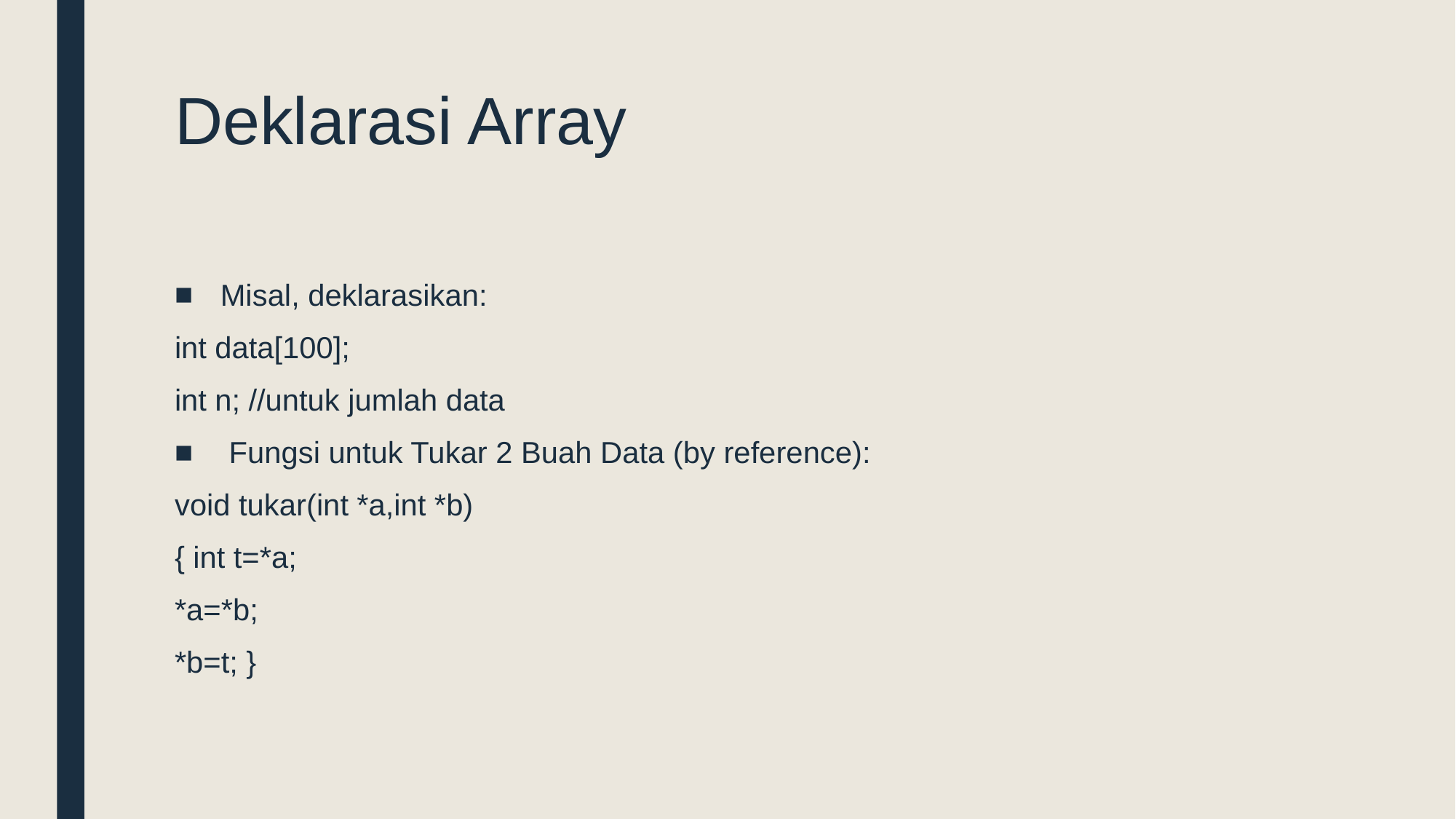

# Deklarasi Array
Misal, deklarasikan:
int data[100];
int n; //untuk jumlah data
 Fungsi untuk Tukar 2 Buah Data (by reference):
void tukar(int *a,int *b)
{ int t=*a;
*a=*b;
*b=t; }